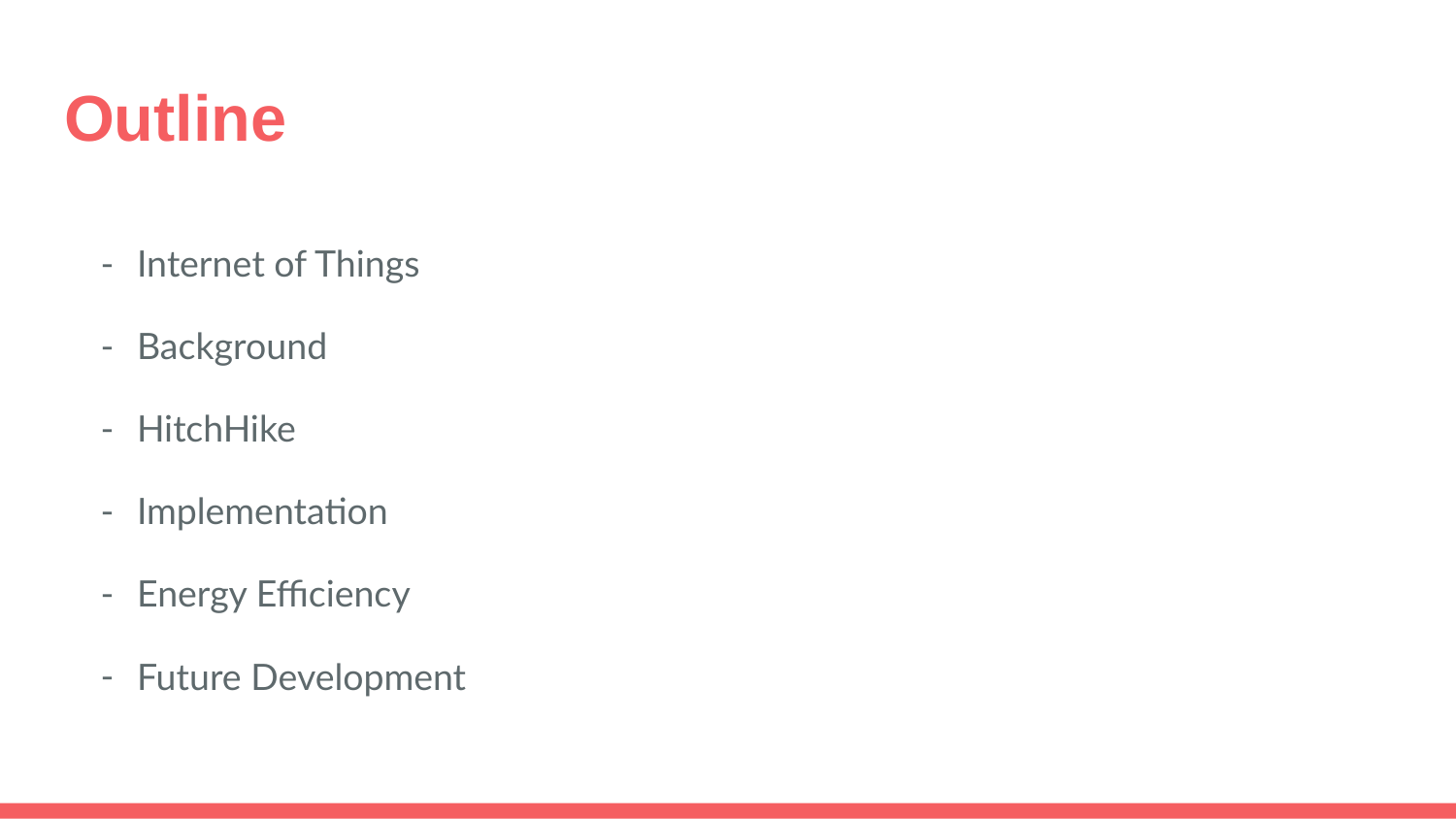

# Outline
Internet of Things
Background
HitchHike
Implementation
Energy Efficiency
Future Development